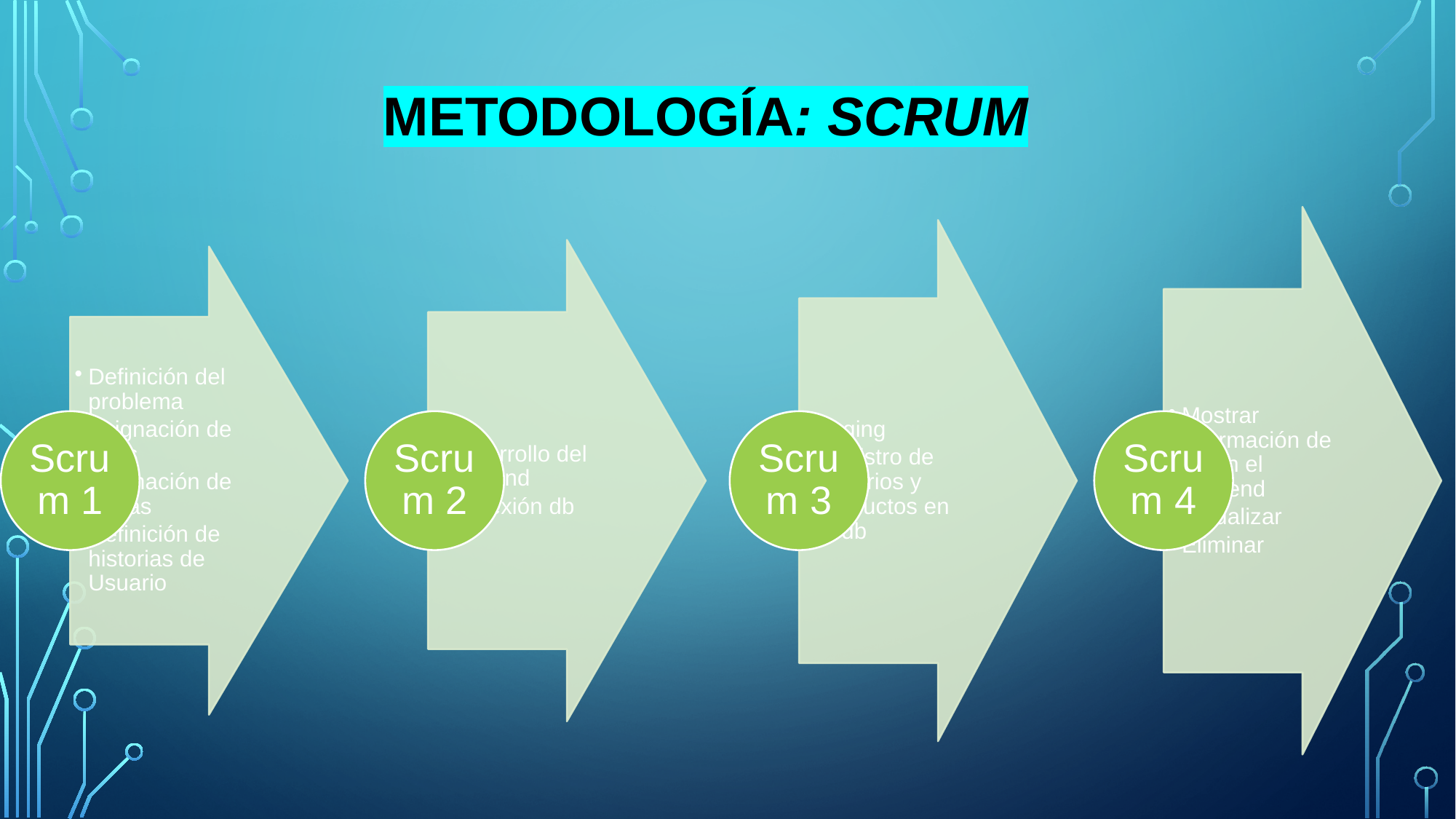

# Metodología: scrum
Definición del problema
Asignación de roles
Asignación de tareas
Definición de historias de Usuario
Scrum 1
Desarrollo del frontend
Conexión db
Scrum 2
Loging
Registro de usuarios y productos en  la db
Scrum 3
Mostrar información de bd en el frontend
Actualizar
Eliminar
Scrum 4